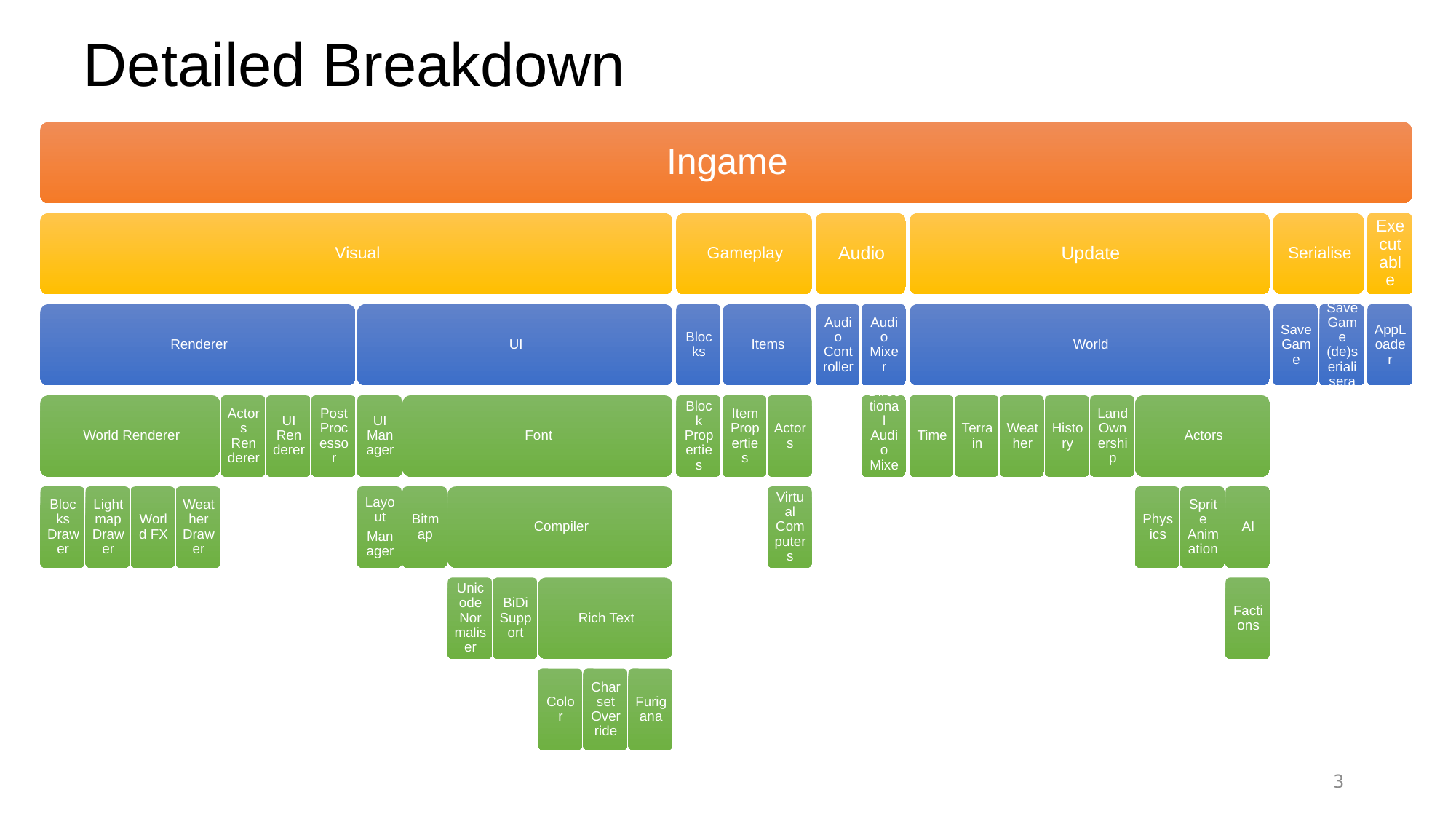

# Detailed Breakdown
Ingame
Visual
Renderer
World Renderer
Blocks Drawer
Lightmap Drawer
World FX
Weather Drawer
Actors Renderer
UI Renderer
Post Processor
UI
UI Manager
Layout
Manager
Font
Bitmap
Compiler
Unicode Normaliser
BiDi Support
Rich Text
Color
Charset Override
Furigana
Gameplay
Blocks
Block Properties
Items
Item Properties
Actors
Virtual Computers
Audio
Audio Controller
Audio Mixer
Directional Audio Mixer
Update
World
Time
Terrain
Weather
History
Land Ownership
Actors
Physics
Sprite Animation
AI
Factions
Serialise
SaveGame
SaveGame (de)serialisera
Executable
AppLoader
3